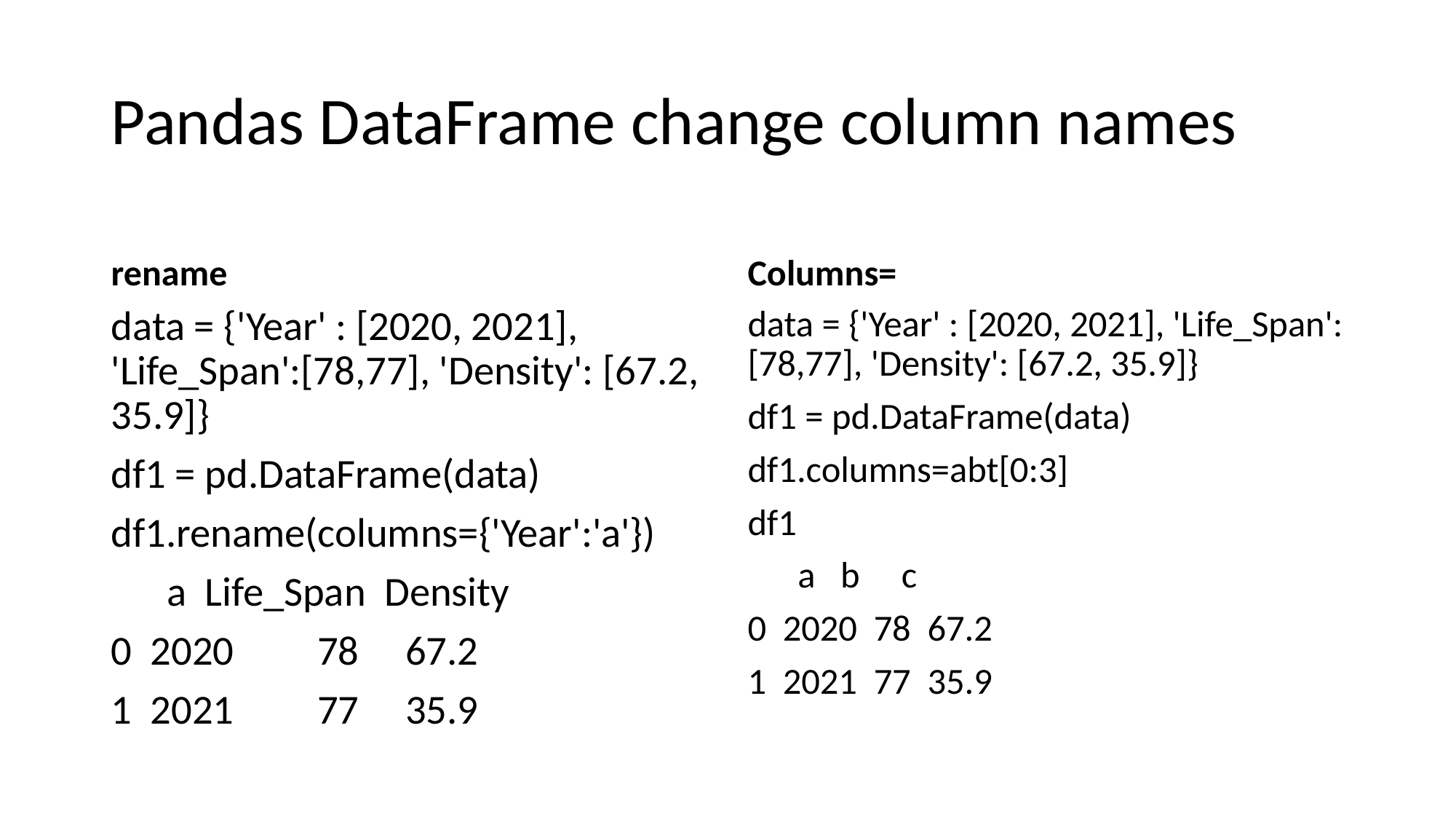

# Pandas DataFrame change column names
rename
Columns=
data = {'Year' : [2020, 2021], 'Life_Span':[78,77], 'Density': [67.2, 35.9]}
df1 = pd.DataFrame(data)
df1.rename(columns={'Year':'a'})
      a  Life_Span  Density
0  2020         78     67.2
1  2021         77     35.9
data = {'Year' : [2020, 2021], 'Life_Span':[78,77], 'Density': [67.2, 35.9]}
df1 = pd.DataFrame(data)
df1.columns=abt[0:3]
df1
      a   b     c
0  2020  78  67.2
1  2021  77  35.9